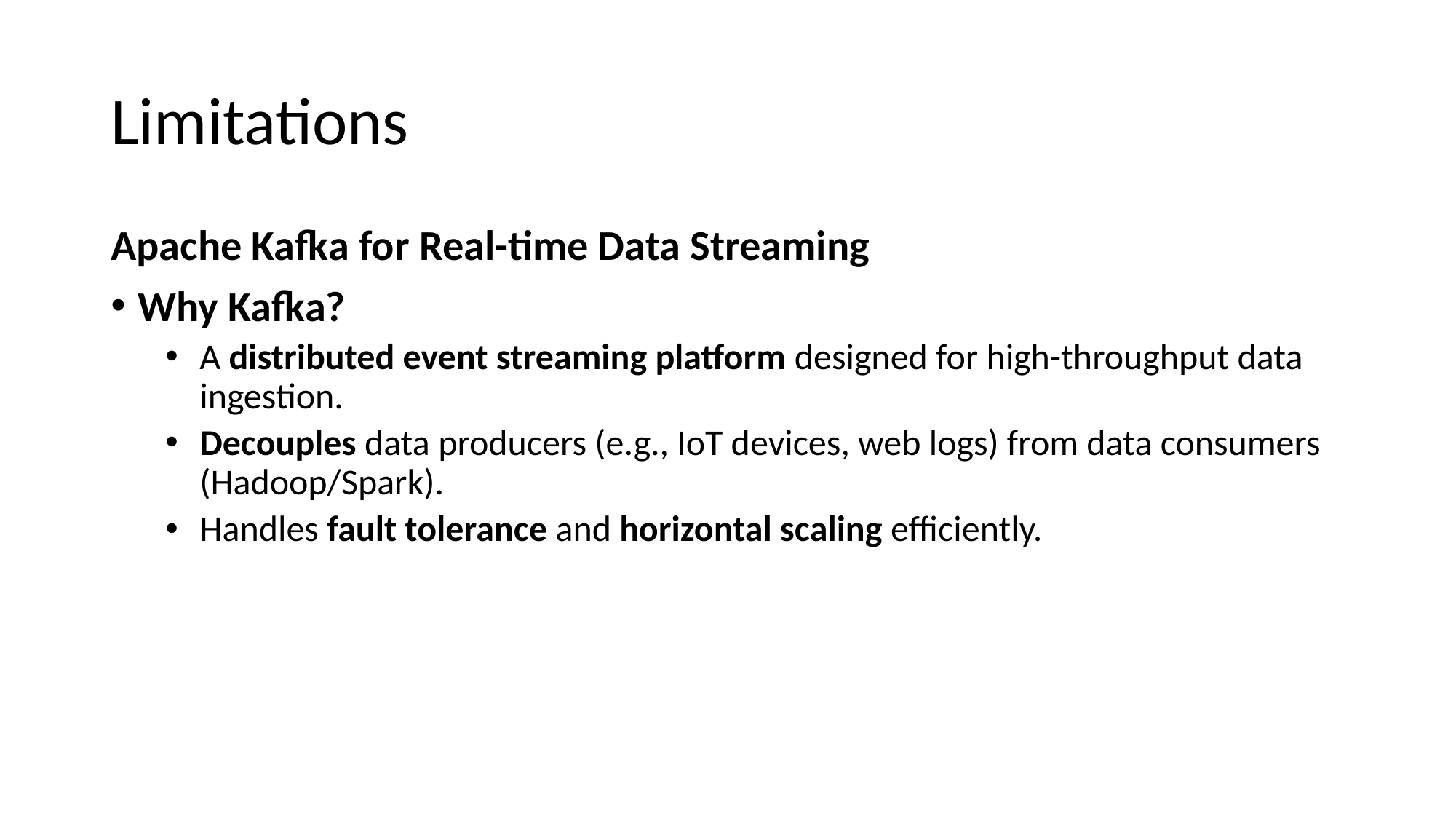

# Limitations
Apache Kafka for Real-time Data Streaming
Why Kafka?
A distributed event streaming platform designed for high-throughput data ingestion.
Decouples data producers (e.g., IoT devices, web logs) from data consumers (Hadoop/Spark).
Handles fault tolerance and horizontal scaling efficiently.